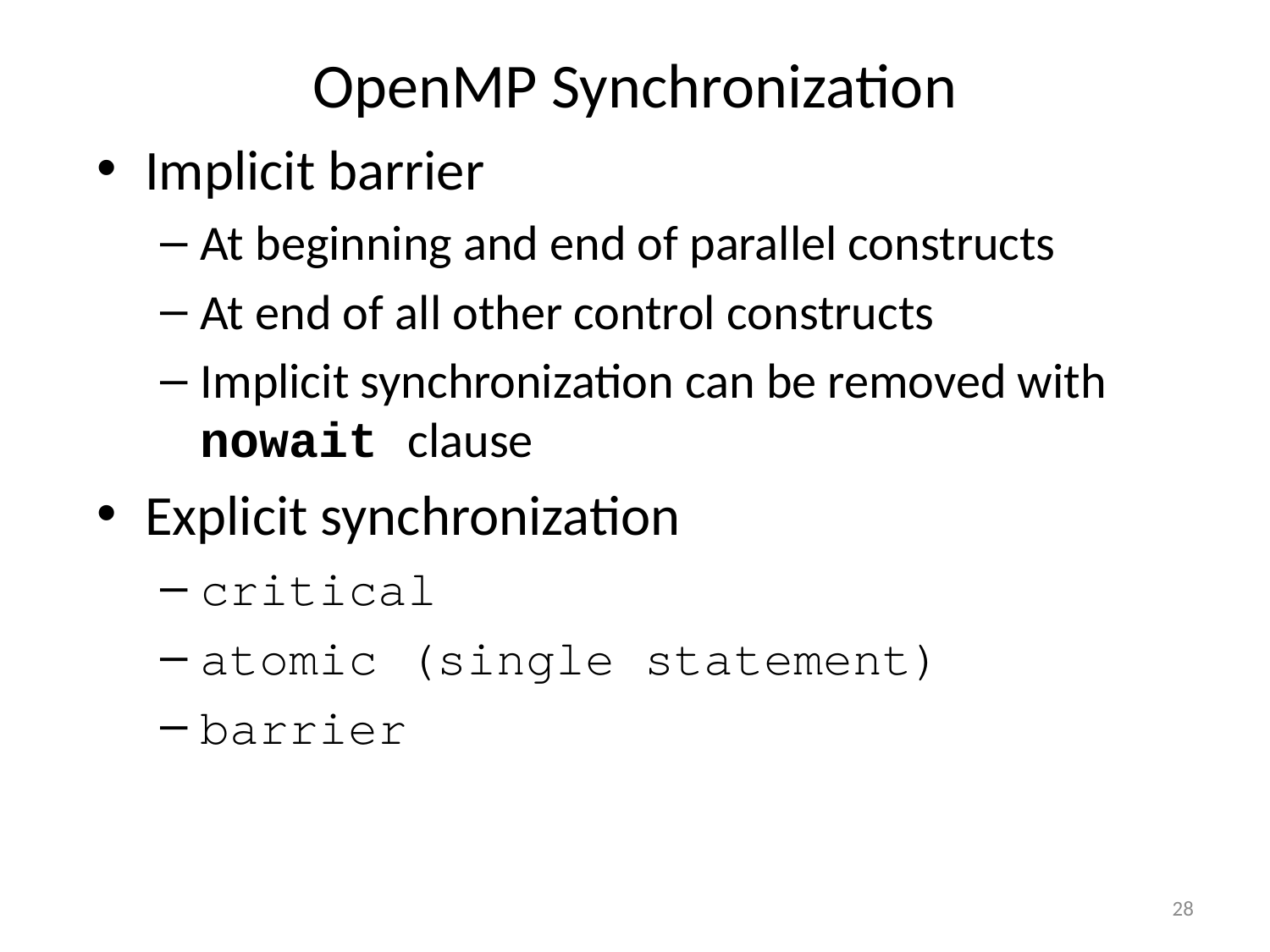

# OpenMP Synchronization
Implicit barrier
At beginning and end of parallel constructs
At end of all other control constructs
Implicit synchronization can be removed with nowait clause
Explicit synchronization
critical
atomic (single statement)
barrier

28